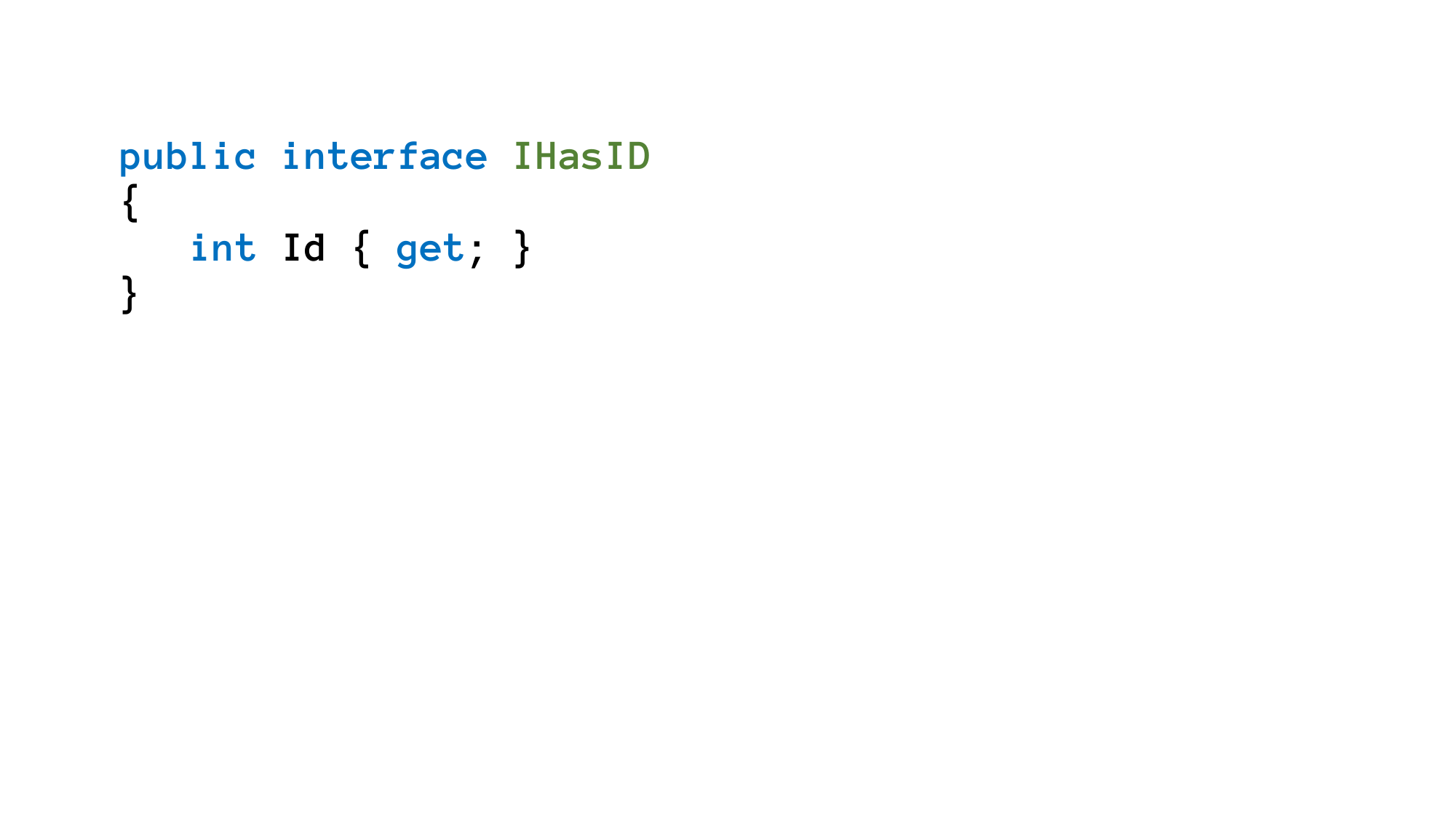

public interface IHasID
{
   int Id { get; }
}